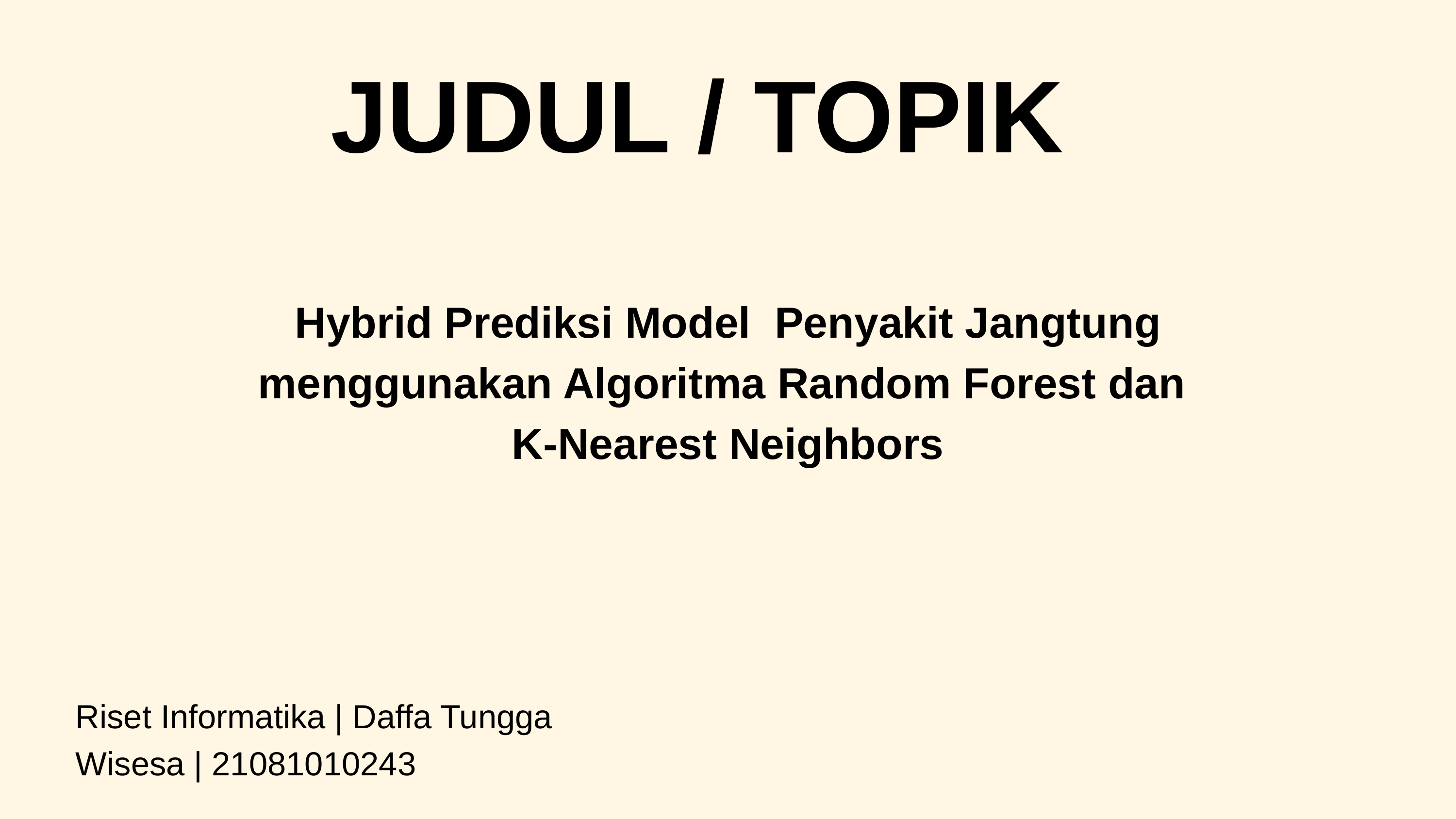

JUDUL / TOPIK
Hybrid Prediksi Model  Penyakit Jangtung menggunakan Algoritma Random Forest dan
K-Nearest Neighbors

Riset Informatika | Daffa Tungga Wisesa | 21081010243